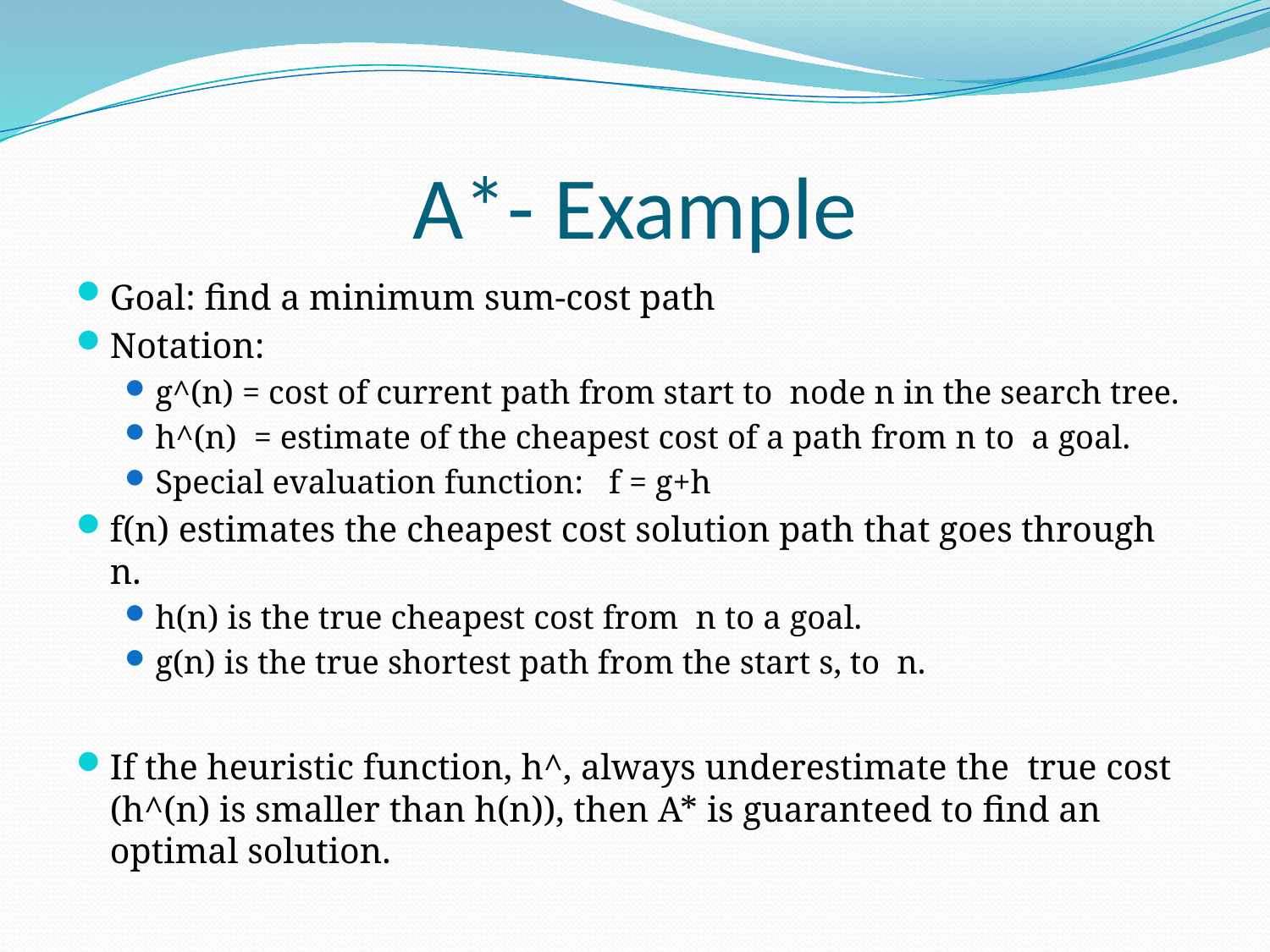

# A*- Example
Goal: find a minimum sum-cost path
Notation:
g^(n) = cost of current path from start to  node n in the search tree.
h^(n)  = estimate of the cheapest cost of a path from n to  a goal.
Special evaluation function:   f = g+h
f(n) estimates the cheapest cost solution path that goes through n.
h(n) is the true cheapest cost from  n to a goal.
g(n) is the true shortest path from the start s, to  n.

If the heuristic function, h^, always underestimate the  true cost (h^(n) is smaller than h(n)), then A* is guaranteed to find an optimal solution.